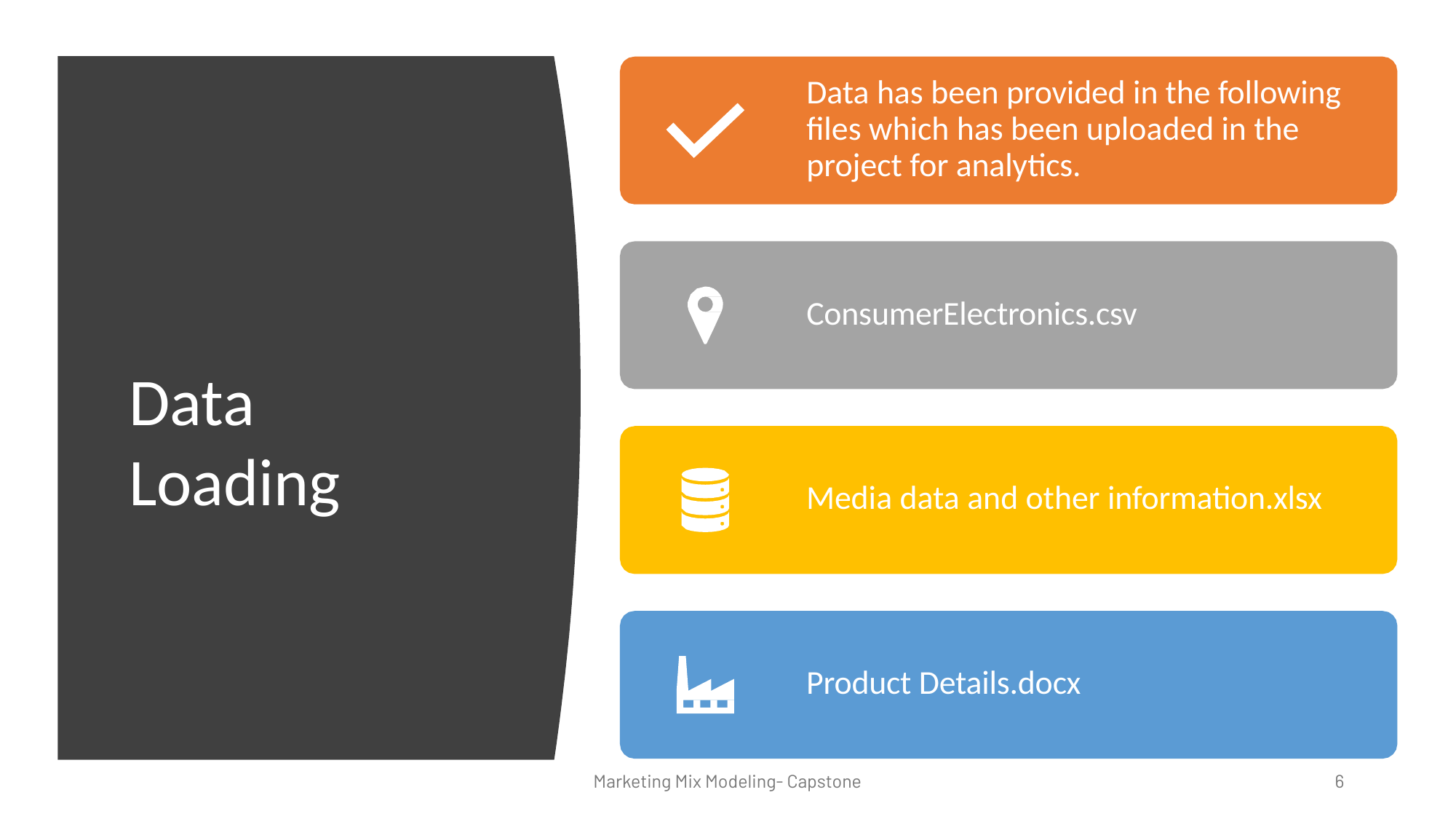

# Data has been provided in the following files which has been uploaded in the project for analytics.

ConsumerElectronics.csv
Data Loading

Media data and other information.xlsx

Product Details.docx
Marketing Mix Modeling- Capstone
6